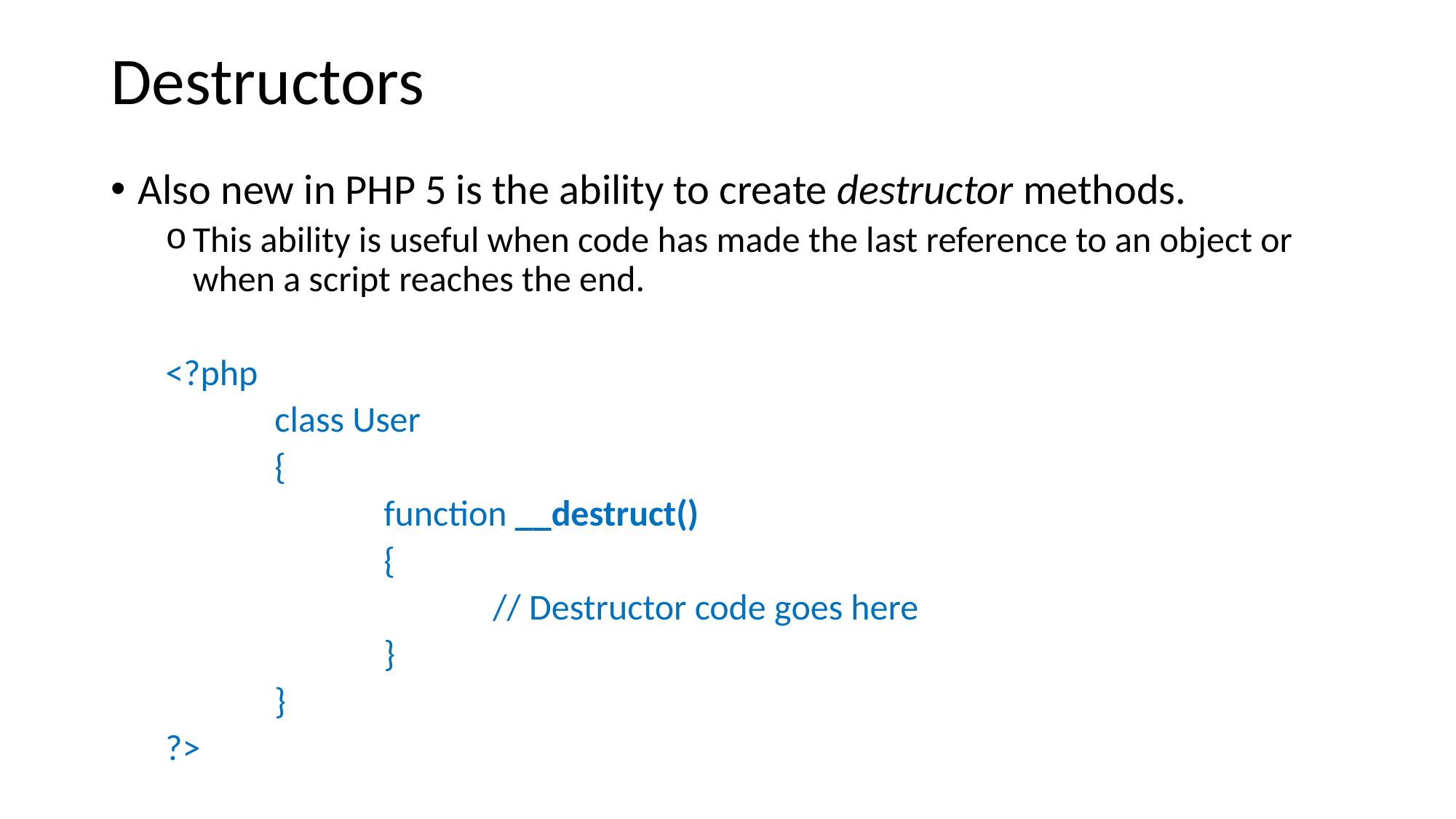

# Destructors
Also new in PHP 5 is the ability to create destructor methods.
This ability is useful when code has made the last reference to an object or when a script reaches the end.

<?php
	class User
	{
		function __destruct()
		{
			// Destructor code goes here
		}
	}
?>